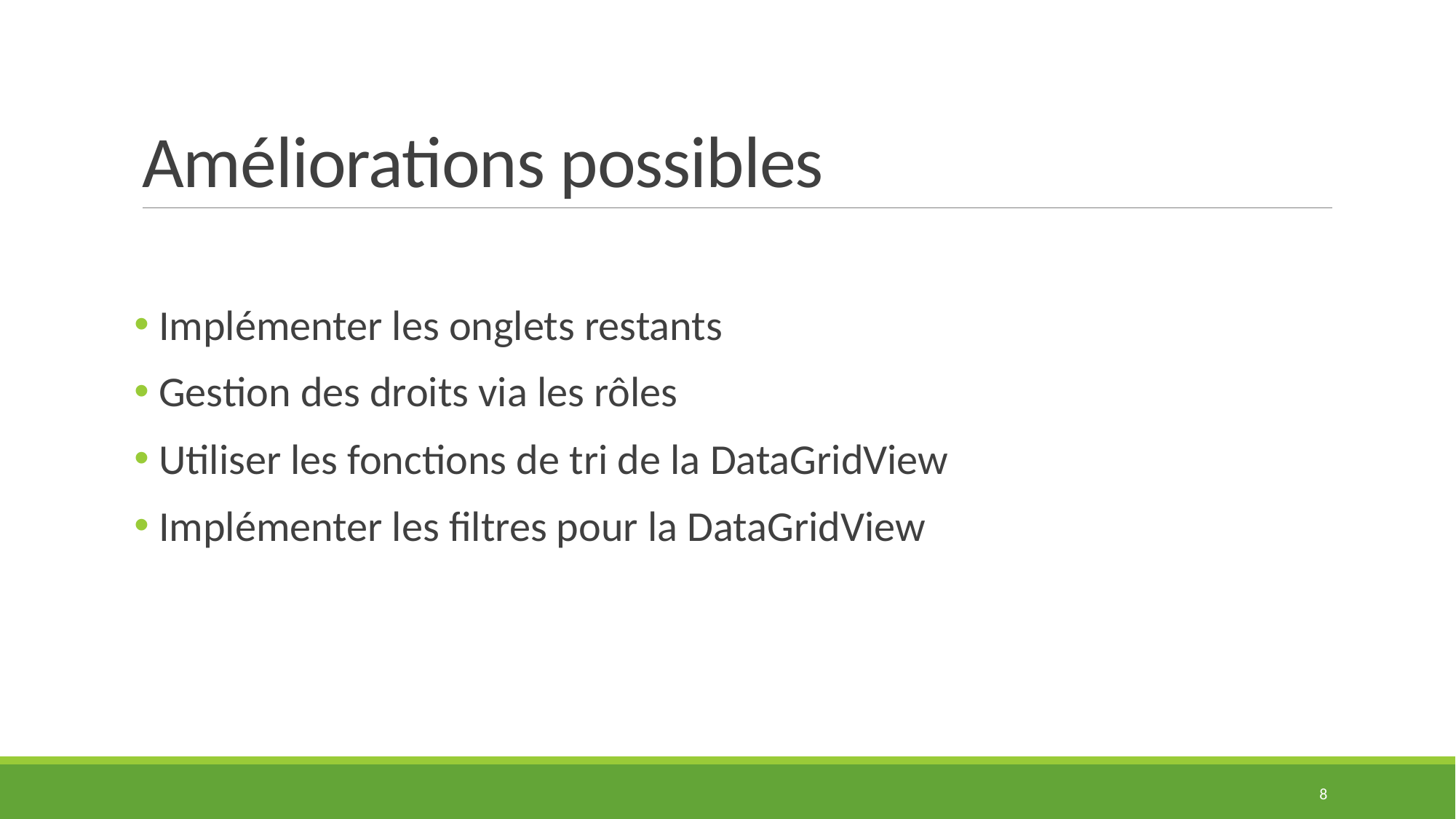

# Améliorations possibles

 Implémenter les onglets restants
 Gestion des droits via les rôles
 Utiliser les fonctions de tri de la DataGridView
 Implémenter les filtres pour la DataGridView
8